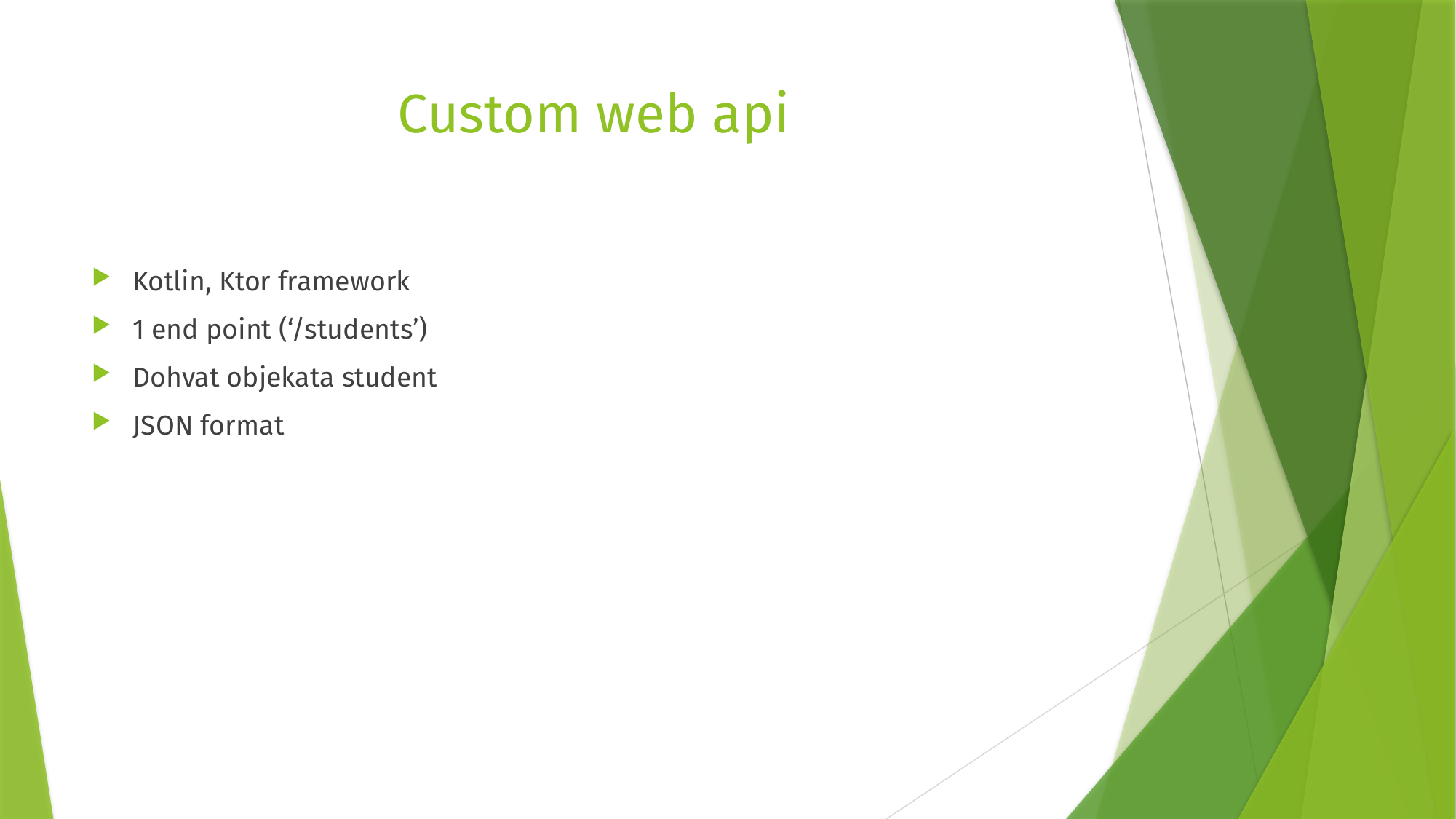

# Custom web api
Kotlin, Ktor framework
1 end point (‘/students’)
Dohvat objekata student
JSON format